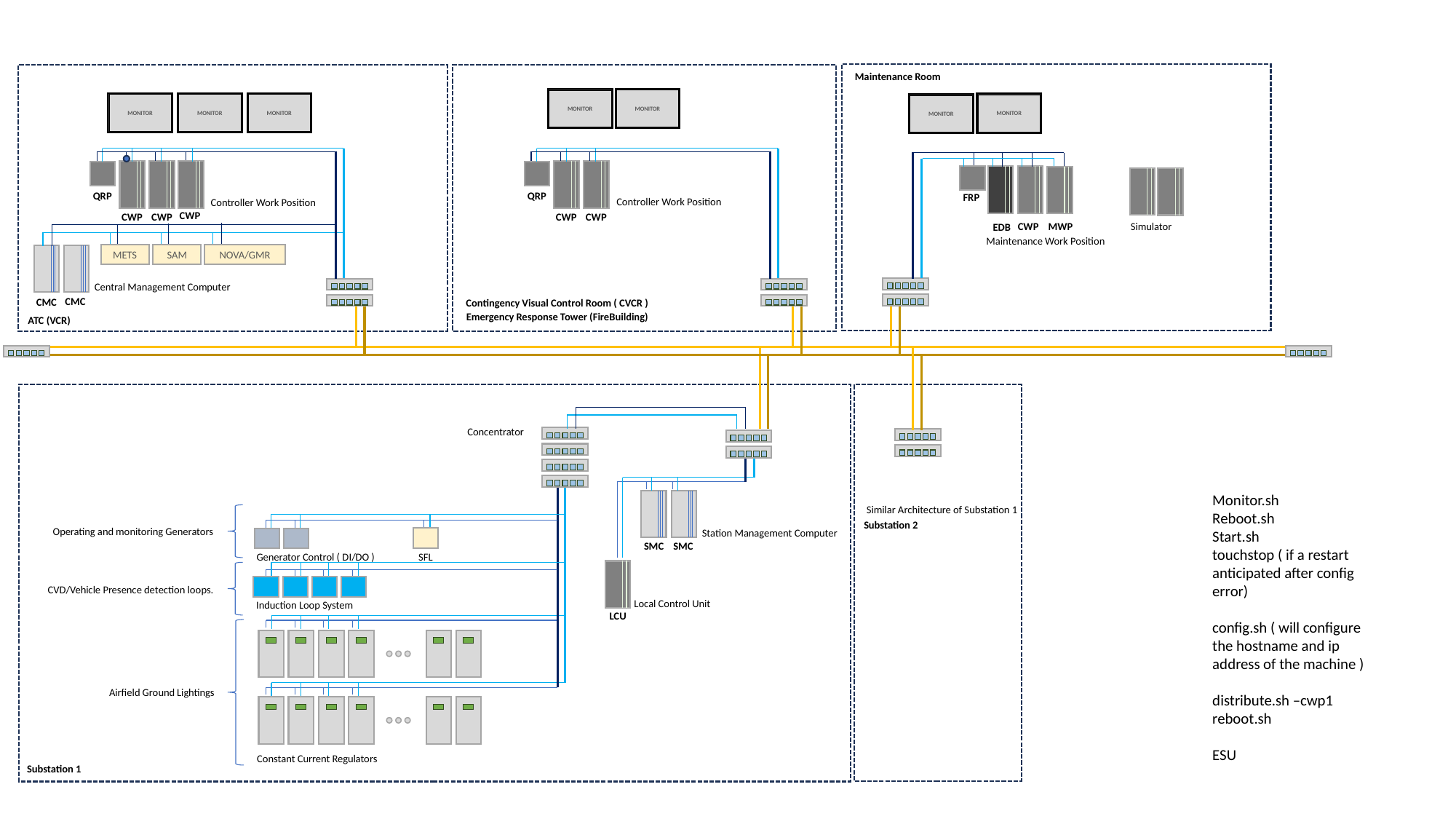

Maintenance Room

MONITOR

MONITOR

MONITOR

MONITOR

MONITOR

MONITOR

MONITOR

QRP
QRP
FRP
Controller Work Position
Controller Work Position
CWP
CWP
CWP
CWP
CWP
MWP
Simulator
CWP
EDB
Maintenance Work Position
SAM
NOVA/GMR
METS

Central Management Computer

CMC
CMC
Contingency Visual Control Room ( CVCR )
Emergency Response Tower (FireBuilding)
ATC (VCR)

Concentrator

Monitor.sh
Reboot.sh
Start.sh
touchstop ( if a restart anticipated after config error)

config.sh ( will configure the hostname and ip address of the machine )

distribute.sh –cwp1
reboot.sh

ESU

Similar Architecture of Substation 1

Substation 2
Operating and monitoring Generators
Station Management Computer

SMC
SMC
SFL
Generator Control ( DI/DO )

CVD/Vehicle Presence detection loops.
Local Control Unit
Induction Loop System
LCU

Airfield Ground Lightings

Constant Current Regulators
Substation 1